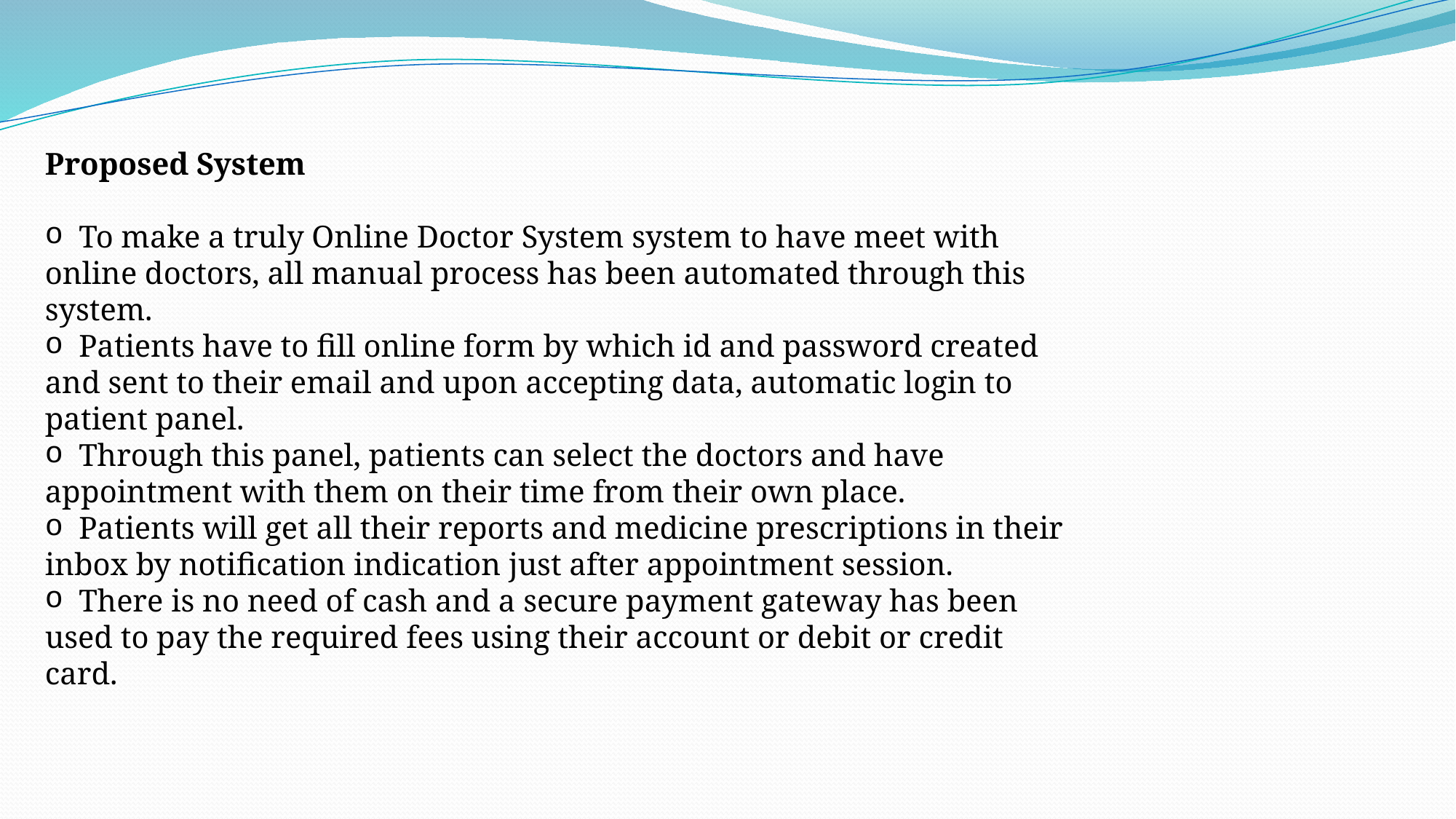

Proposed System

  To make a truly Online Doctor System system to have meet with online doctors, all manual process has been automated through this system.
  Patients have to fill online form by which id and password created and sent to their email and upon accepting data, automatic login to patient panel.
  Through this panel, patients can select the doctors and have appointment with them on their time from their own place.
  Patients will get all their reports and medicine prescriptions in their inbox by notification indication just after appointment session.
  There is no need of cash and a secure payment gateway has been used to pay the required fees using their account or debit or credit card.